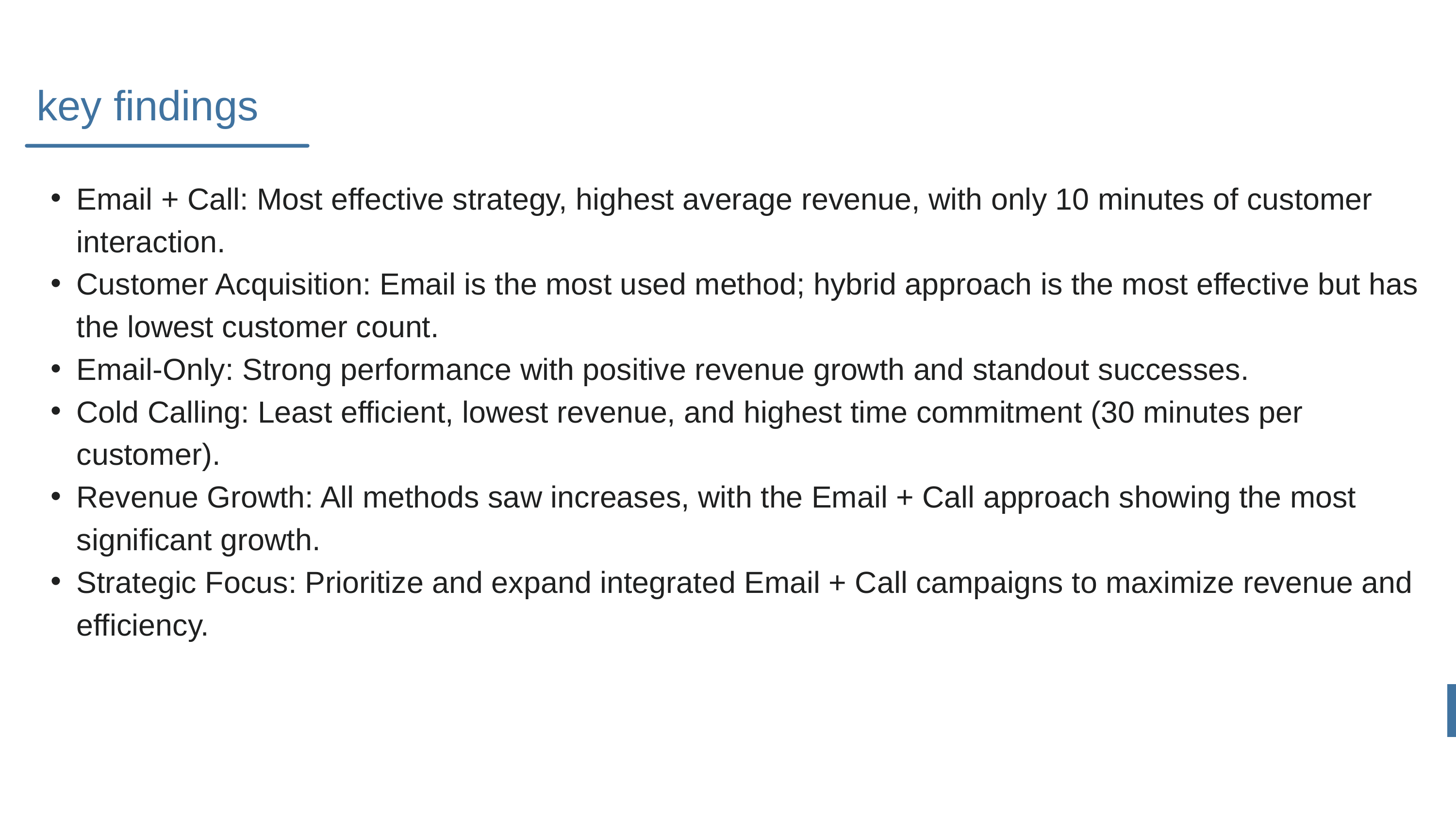

key findings

Email + Call: Most effective strategy, highest average revenue, with only 10 minutes of customer interaction.
Customer Acquisition: Email is the most used method; hybrid approach is the most effective but has the lowest customer count.
Email-Only: Strong performance with positive revenue growth and standout successes.
Cold Calling: Least efficient, lowest revenue, and highest time commitment (30 minutes per customer).
Revenue Growth: All methods saw increases, with the Email + Call approach showing the most significant growth.
Strategic Focus: Prioritize and expand integrated Email + Call campaigns to maximize revenue and efficiency.

Learn More